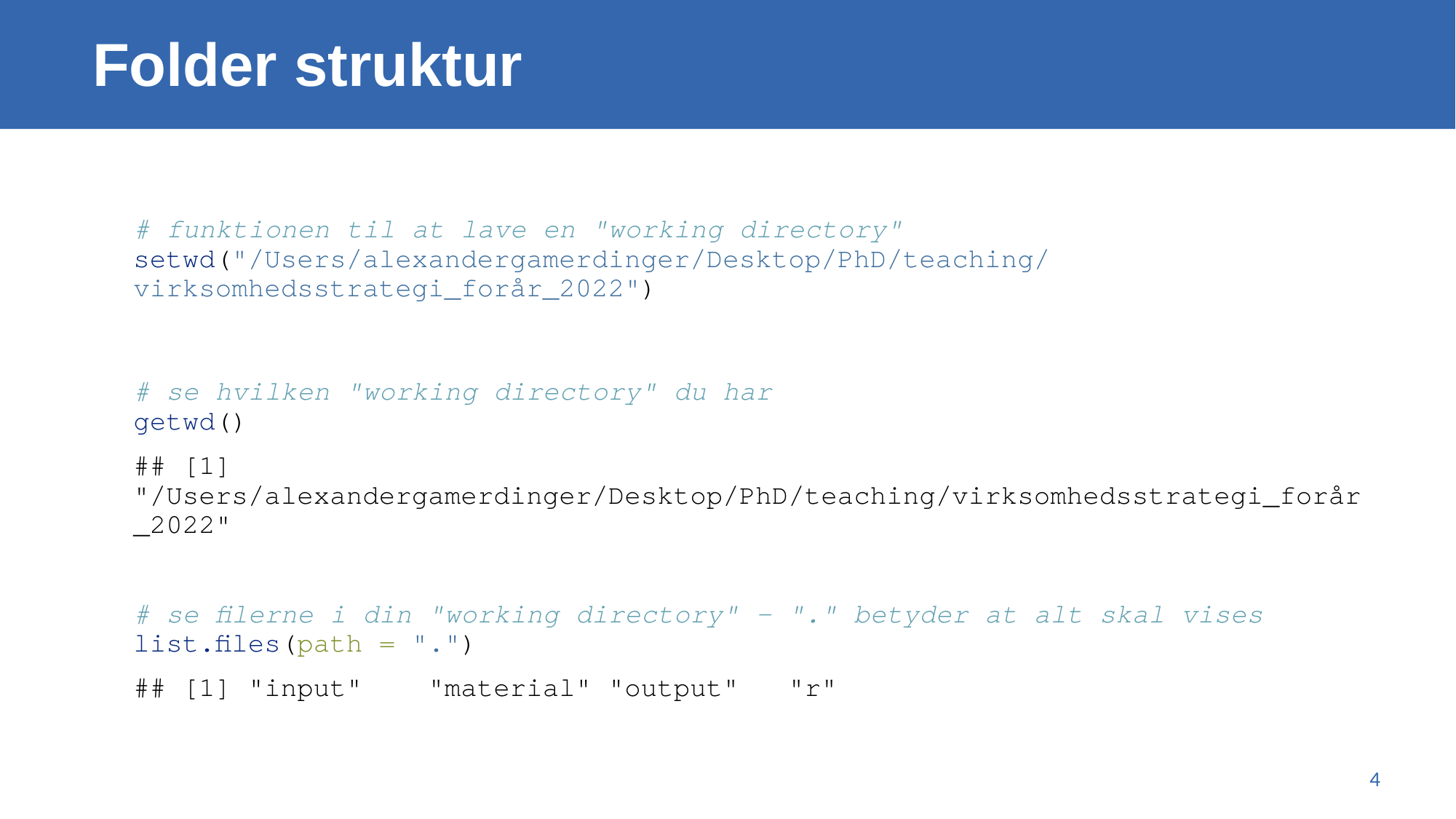

# Folder struktur

# funktionen til at lave en "working directory" setwd("/Users/alexandergamerdinger/Desktop/PhD/teaching/virksomhedsstrategi_forår_2022")
# se hvilken "working directory" du har
getwd()
## [1] "/Users/alexandergamerdinger/Desktop/PhD/teaching/virksomhedsstrategi_forår_2022"

# se filerne i din "working directory" - "." betyder at alt skal vises list.files(path = ".")
## [1] "input"    "material" "output"   "r"